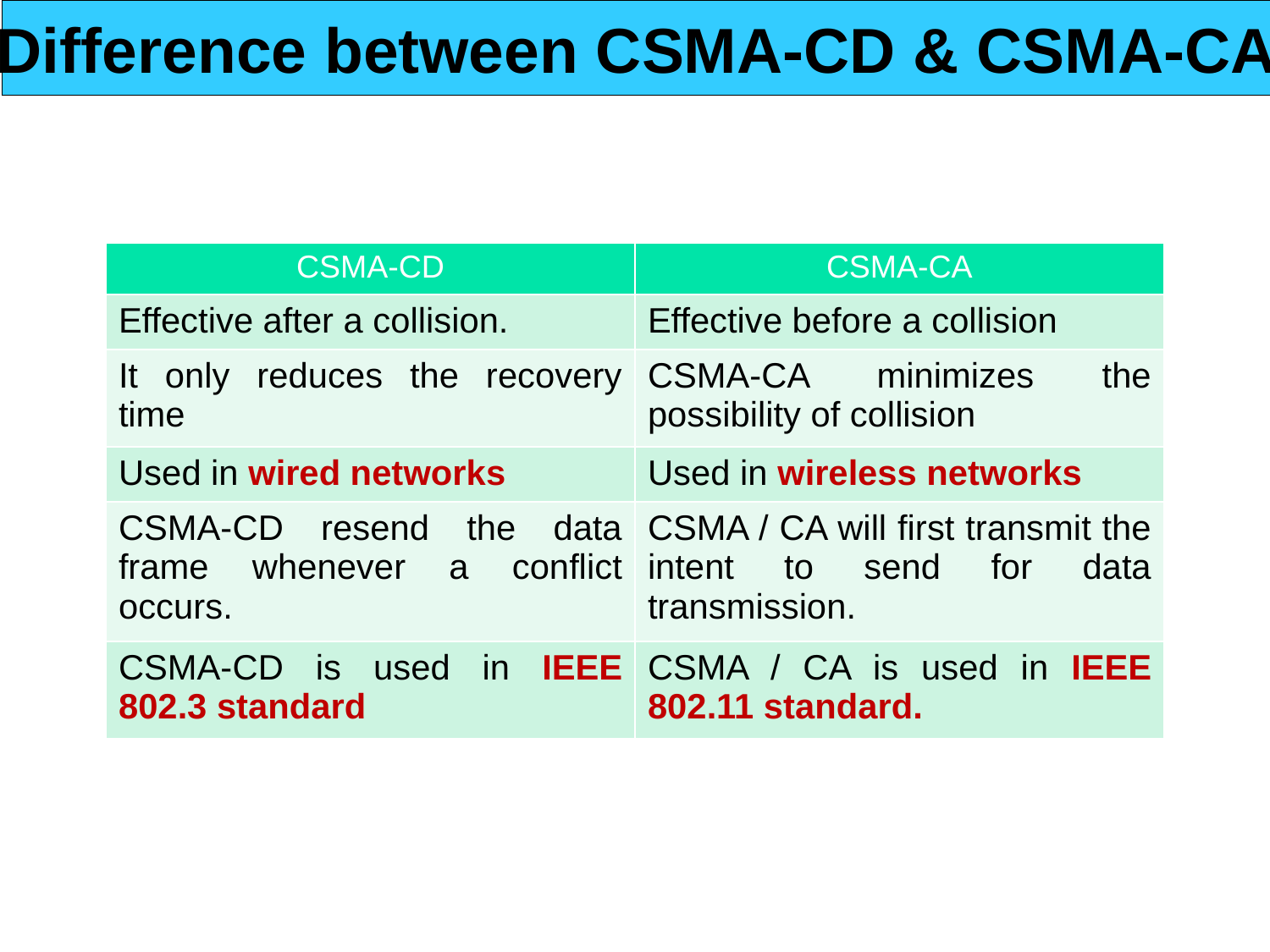

Difference between CSMA-CD & CSMA-CA
| CSMA-CD | CSMA-CA |
| --- | --- |
| Effective after a collision. | Effective before a collision |
| It only reduces the recovery time | CSMA-CA minimizes the possibility of collision |
| Used in wired networks | Used in wireless networks |
| CSMA-CD resend the data frame whenever a conflict occurs. | CSMA / CA will first transmit the intent to send for data transmission. |
| CSMA-CD is used in IEEE 802.3 standard | CSMA / CA is used in IEEE 802.11 standard. |